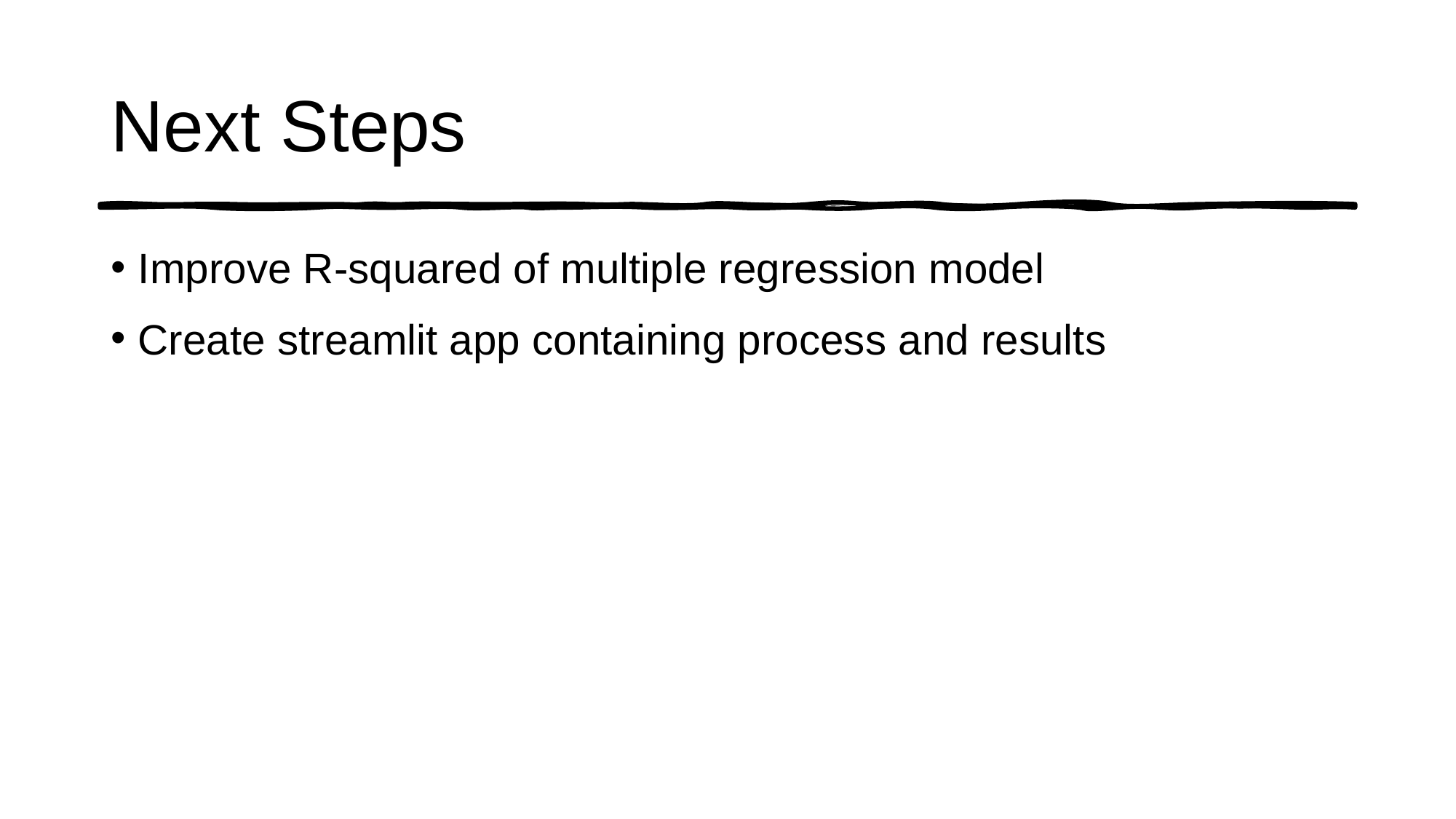

# Next Steps
Improve R-squared of multiple regression model
Create streamlit app containing process and results